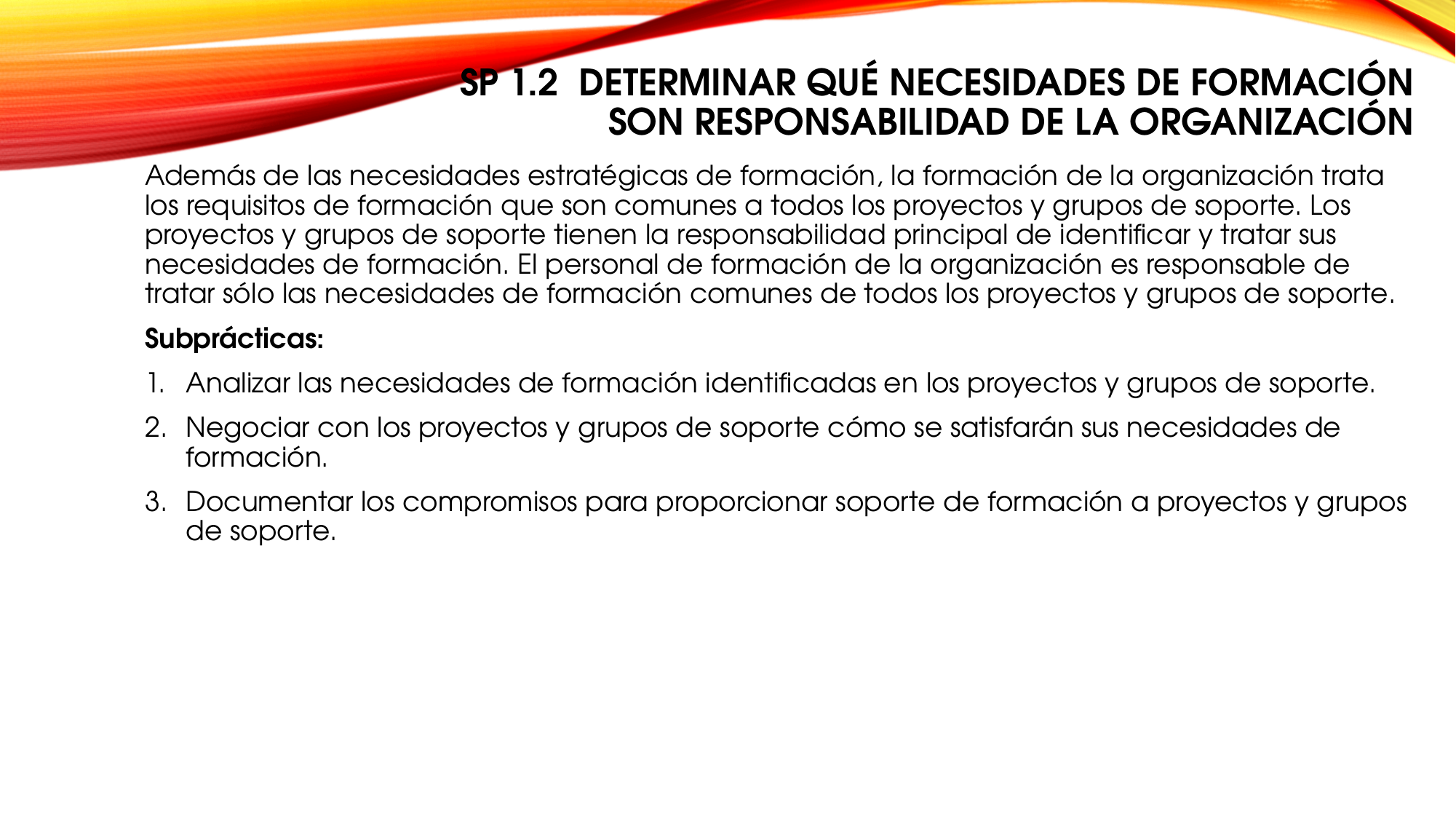

# SP 1.2  determinar qué necesidades de formación son responsabilidad de la organización
Además de las necesidades estratégicas de formación, la formación de la organización trata los requisitos de formación que son comunes a todos los proyectos y grupos de soporte. Los proyectos y grupos de soporte tienen la responsabilidad principal de identificar y tratar sus necesidades de formación. El personal de formación de la organización es responsable de tratar sólo las necesidades de formación comunes de todos los proyectos y grupos de soporte.
Subprácticas:
Analizar las necesidades de formación identificadas en los proyectos y grupos de soporte.
Negociar con los proyectos y grupos de soporte cómo se satisfarán sus necesidades de formación.
Documentar los compromisos para proporcionar soporte de formación a proyectos y grupos de soporte.